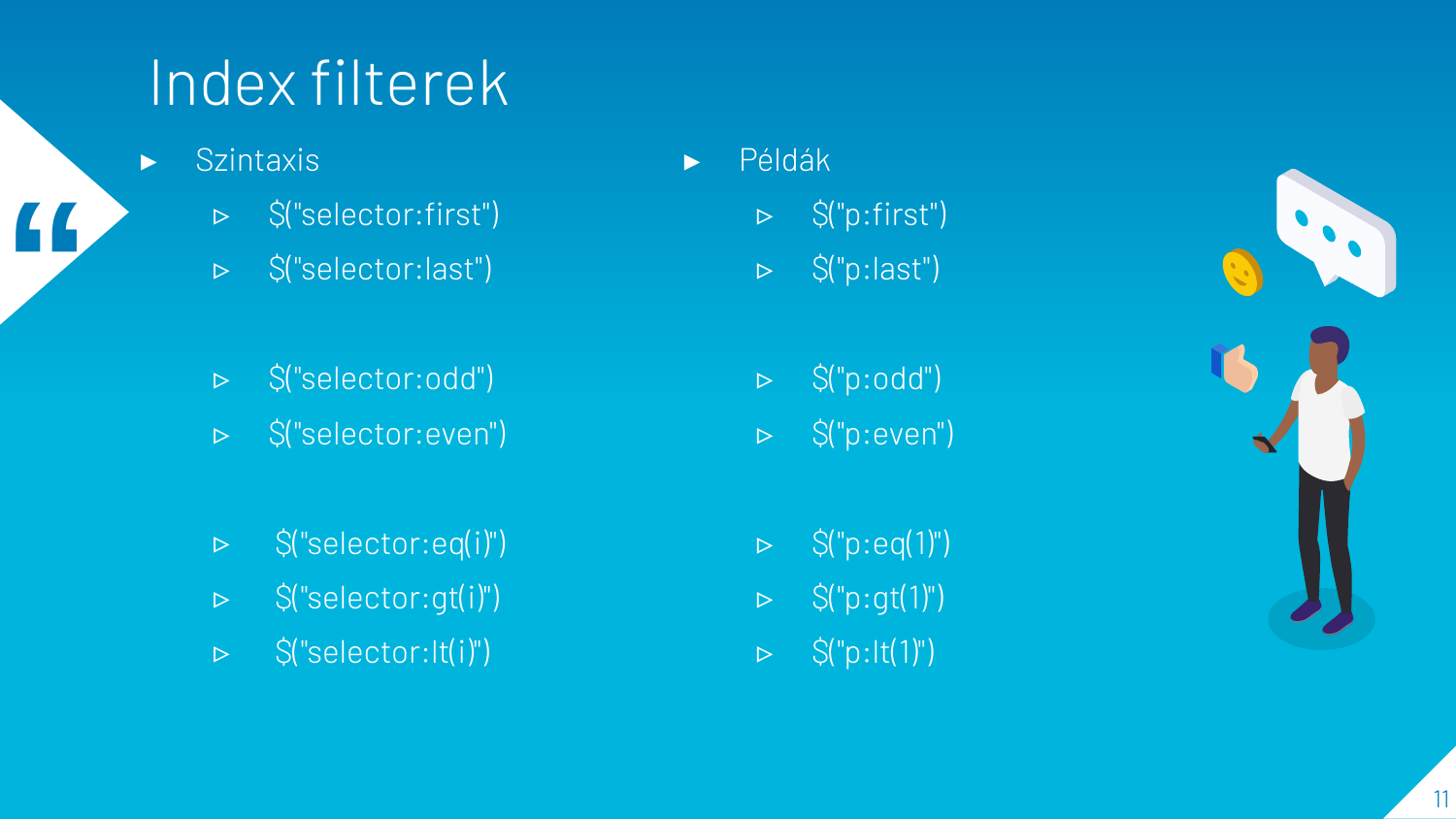

Index filterek
Szintaxis
$("selector:first")
$("selector:last")

$("selector:odd")
$("selector:even")

 $("selector:eq(i)")
 $("selector:gt(i)")
 $("selector:lt(i)")
Példák
$("p:first")
$("p:last")

$("p:odd")
$("p:even")

$("p:eq(1)")
$("p:gt(1)")
$("p:lt(1)")

11